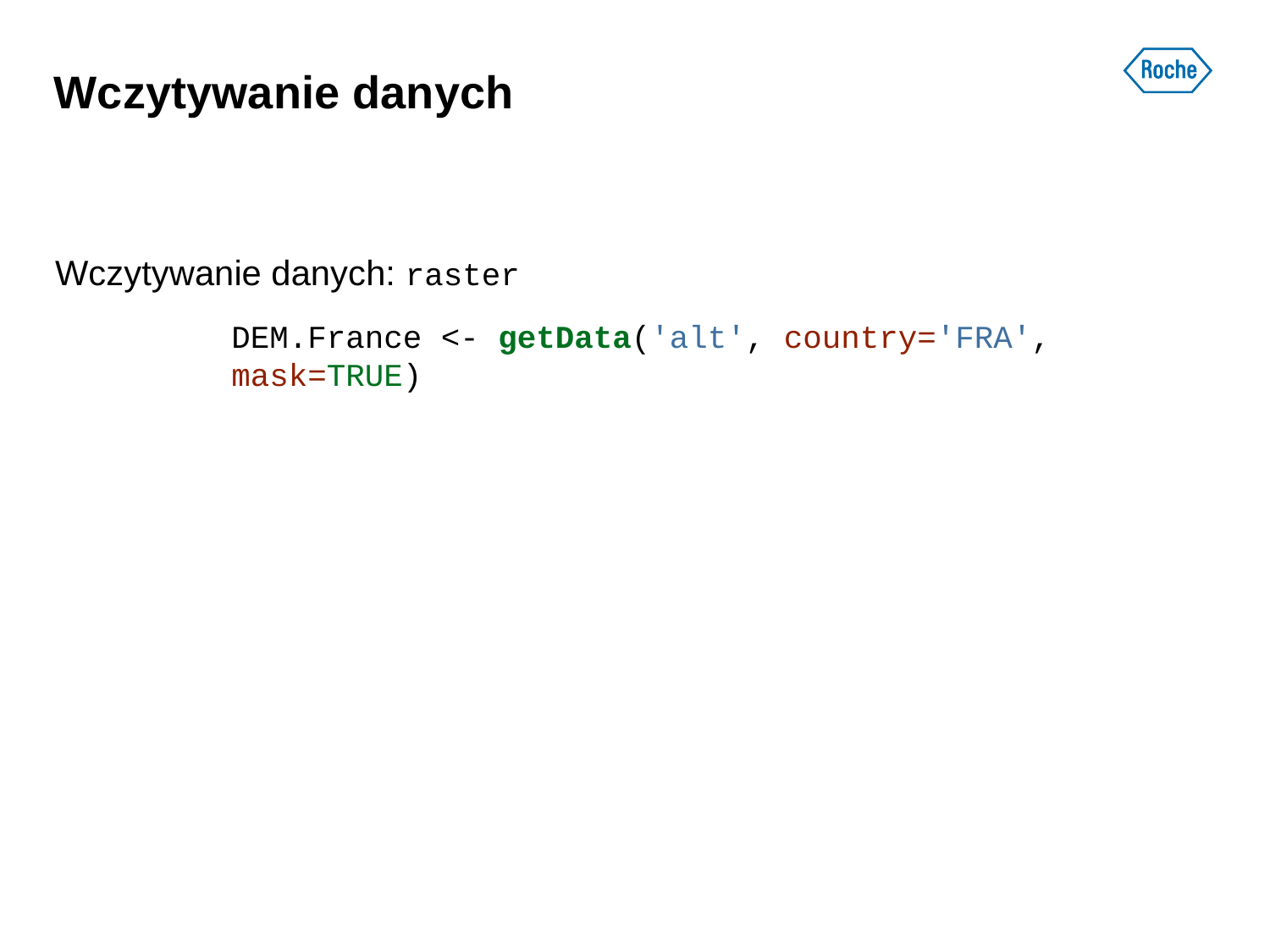

Wczytywanie danych
Wczytywanie danych: raster
DEM.France <- getData('alt', country='FRA', mask=TRUE)